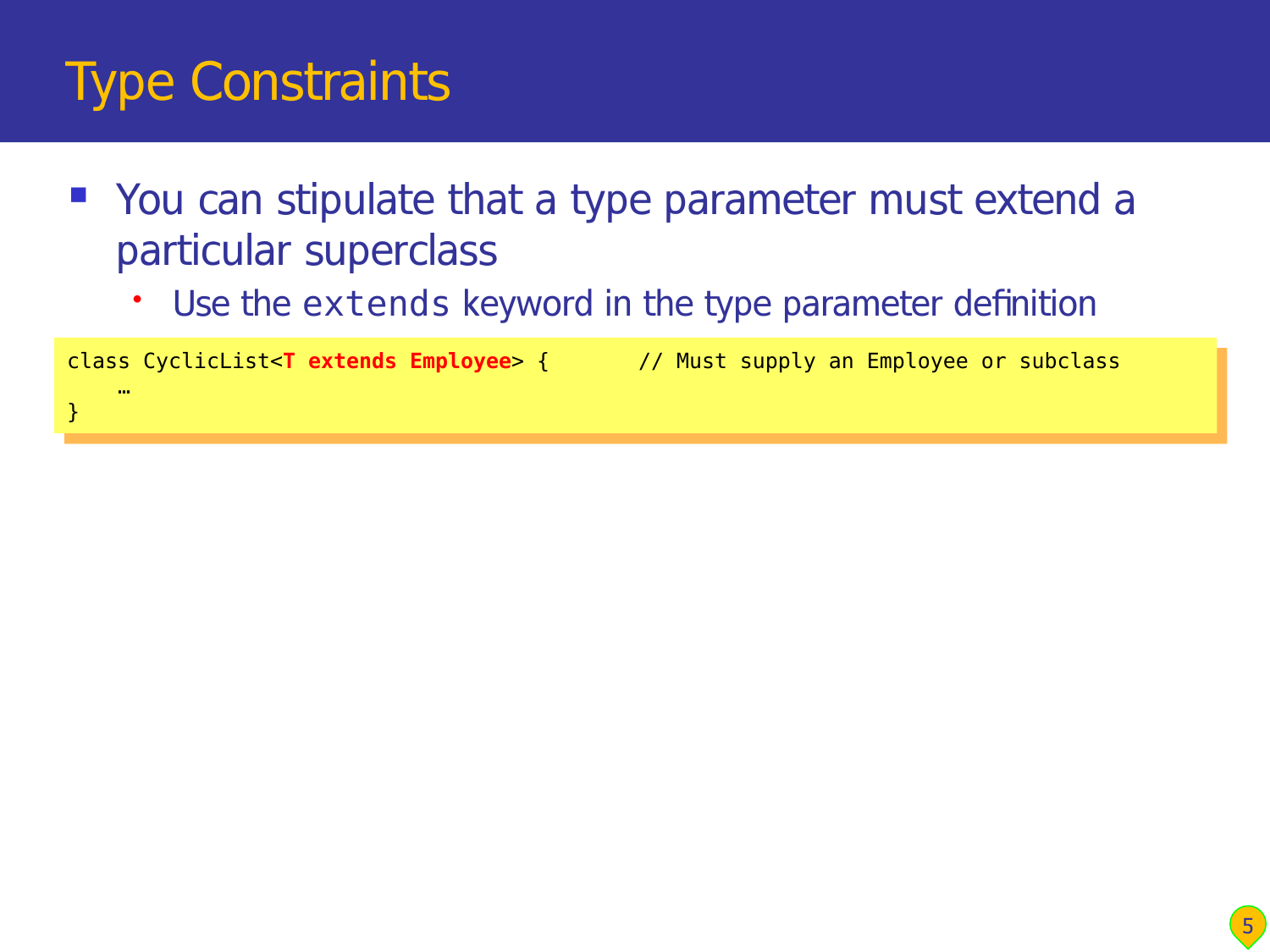

# Type Constraints
You can stipulate that a type parameter must extend a particular superclass
Use the extends keyword in the type parameter definition
class CyclicList<T extends Employee> {       // Must supply an Employee or subclass
    …
}
5